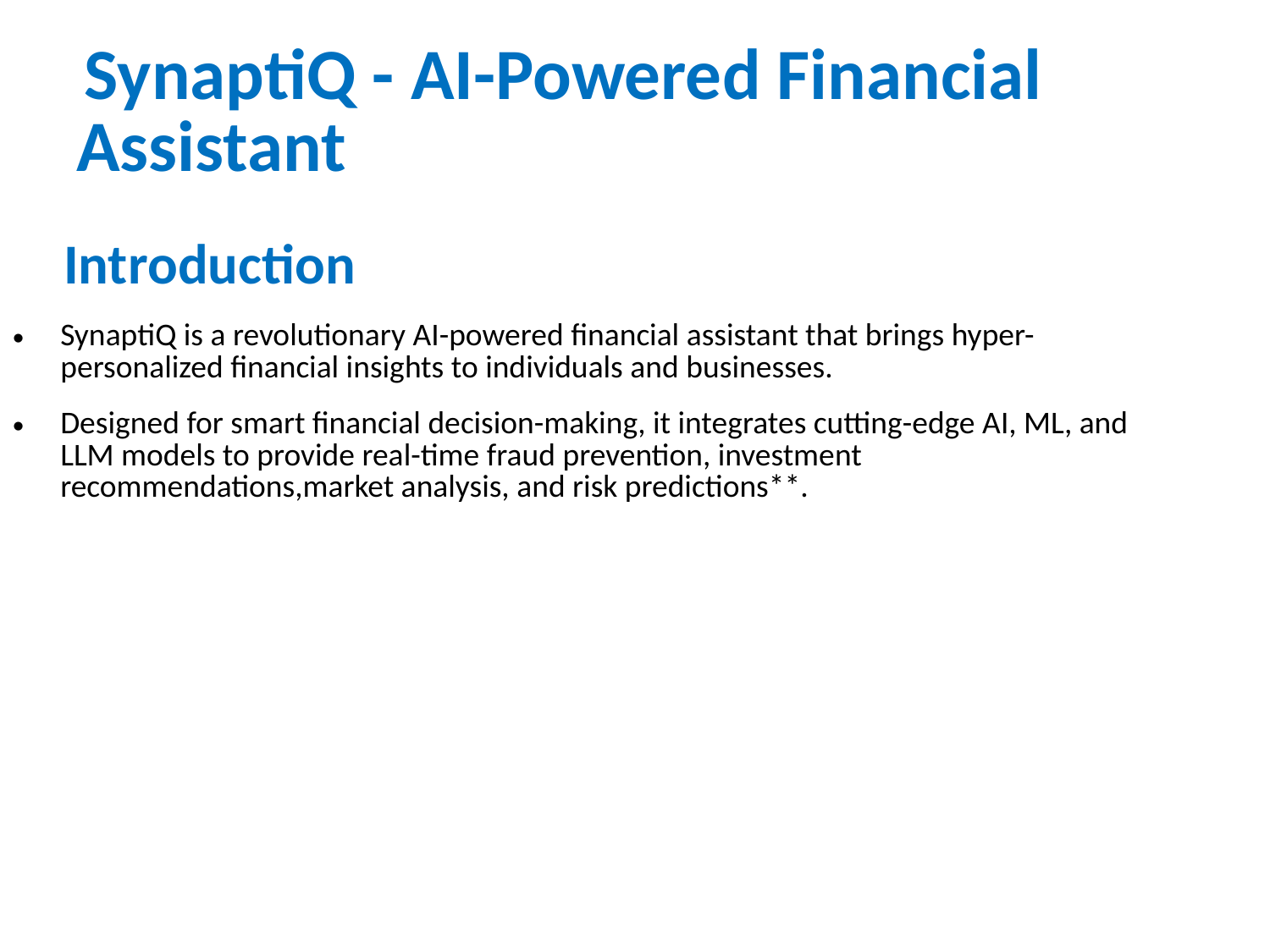

# SynaptiQ - AI-Powered Financial Assistant
    Introduction
SynaptiQ is a revolutionary AI-powered financial assistant that brings hyper-personalized financial insights to individuals and businesses.
Designed for smart financial decision-making, it integrates cutting-edge AI, ML, and LLM models to provide real-time fraud prevention, investment recommendations,market analysis, and risk predictions**.